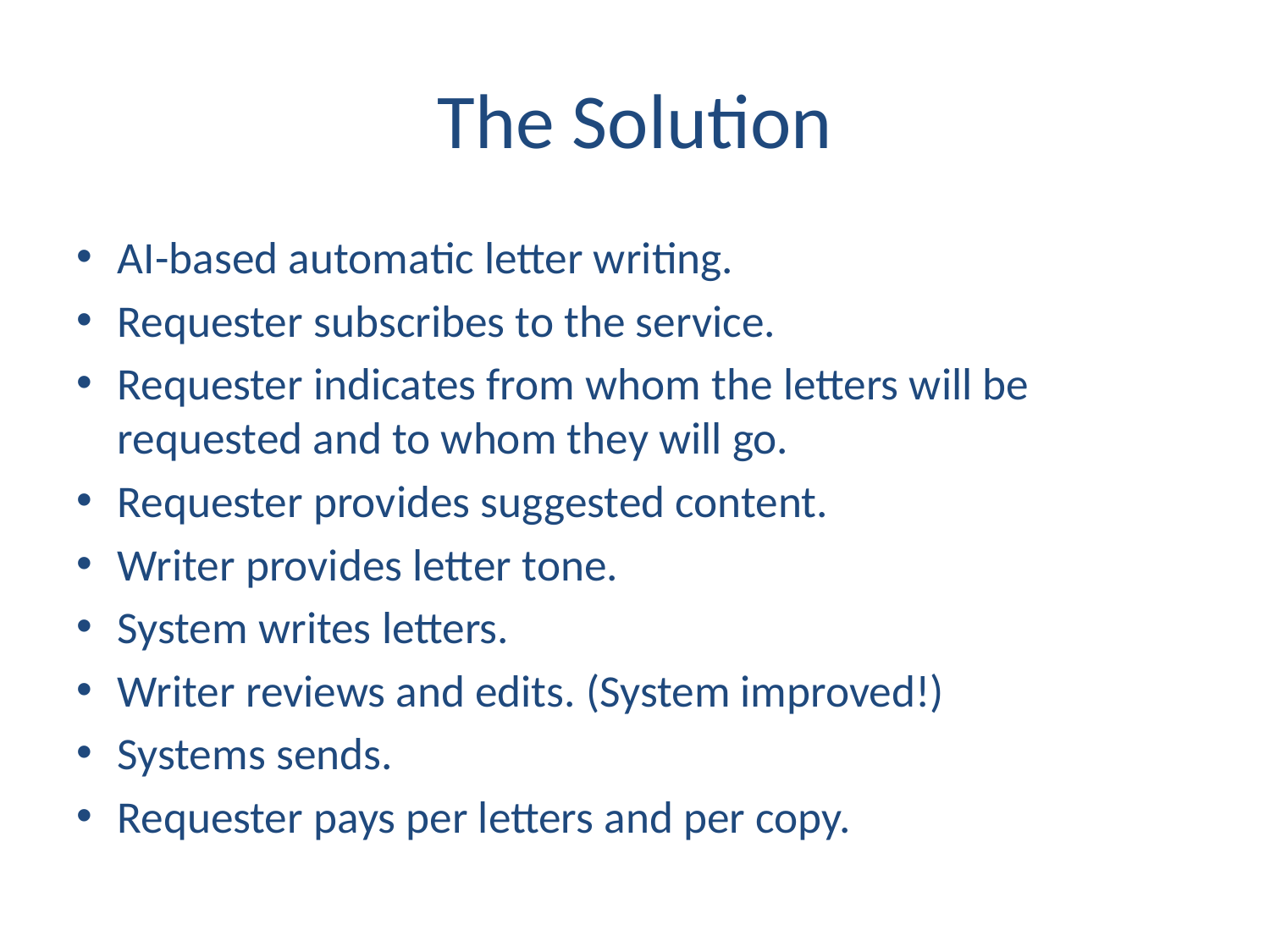

# The Solution
AI-based automatic letter writing.
Requester subscribes to the service.
Requester indicates from whom the letters will be requested and to whom they will go.
Requester provides suggested content.
Writer provides letter tone.
System writes letters.
Writer reviews and edits. (System improved!)
Systems sends.
Requester pays per letters and per copy.